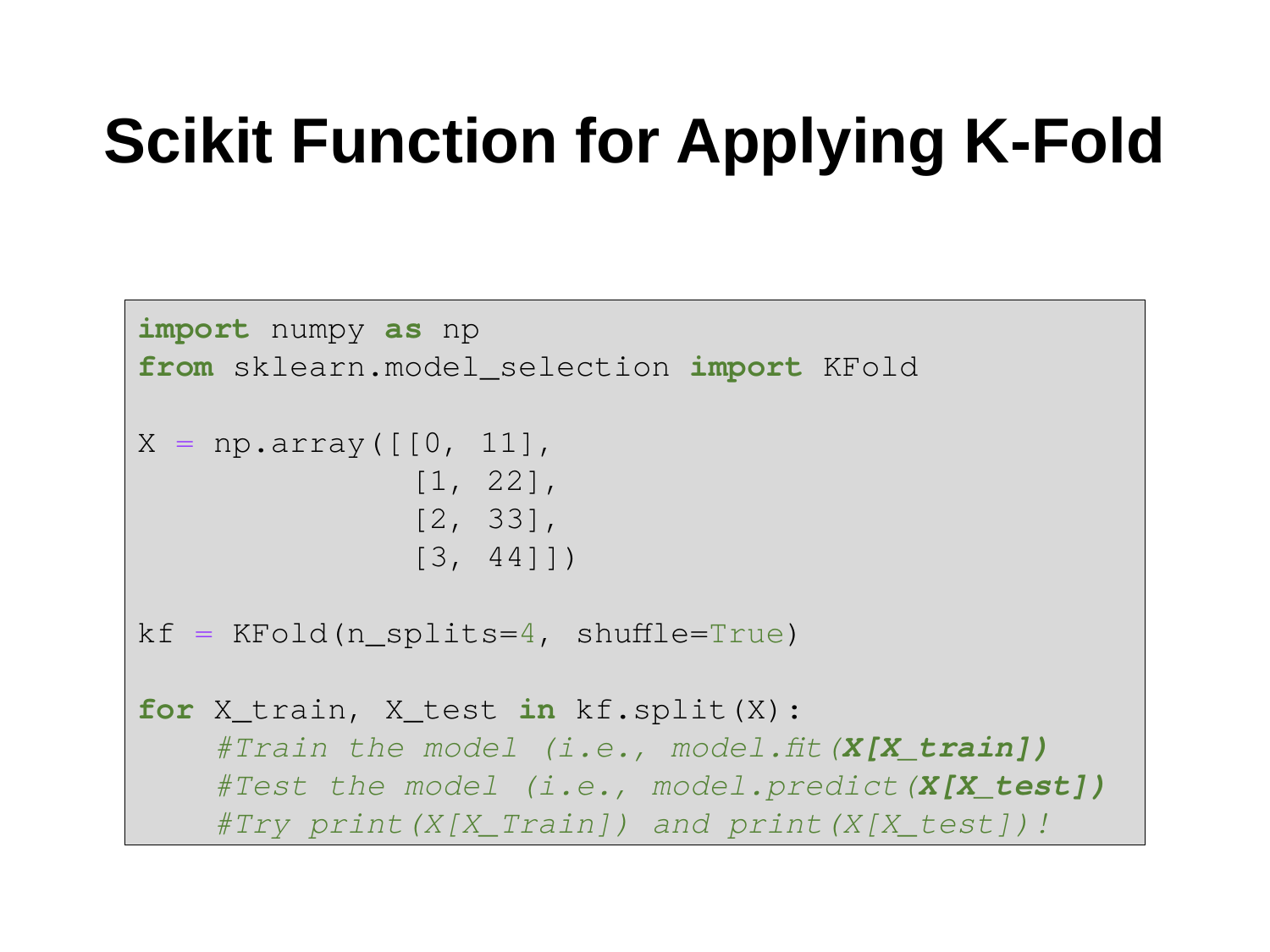

# Scikit Function for Applying K-Fold
import numpy as np
from sklearn.model_selection import KFold

X = np.array([[0, 11],
		 [1, 22],
		 [2, 33],
		 [3, 44]])

kf = KFold(n_splits=4, shuffle=True)

for X_train, X_test in kf.split(X):
    #Train the model (i.e., model.fit(X[X_train])
    #Test the model (i.e., model.predict(X[X_test])
    #Try print(X[X_Train]) and print(X[X_test])!